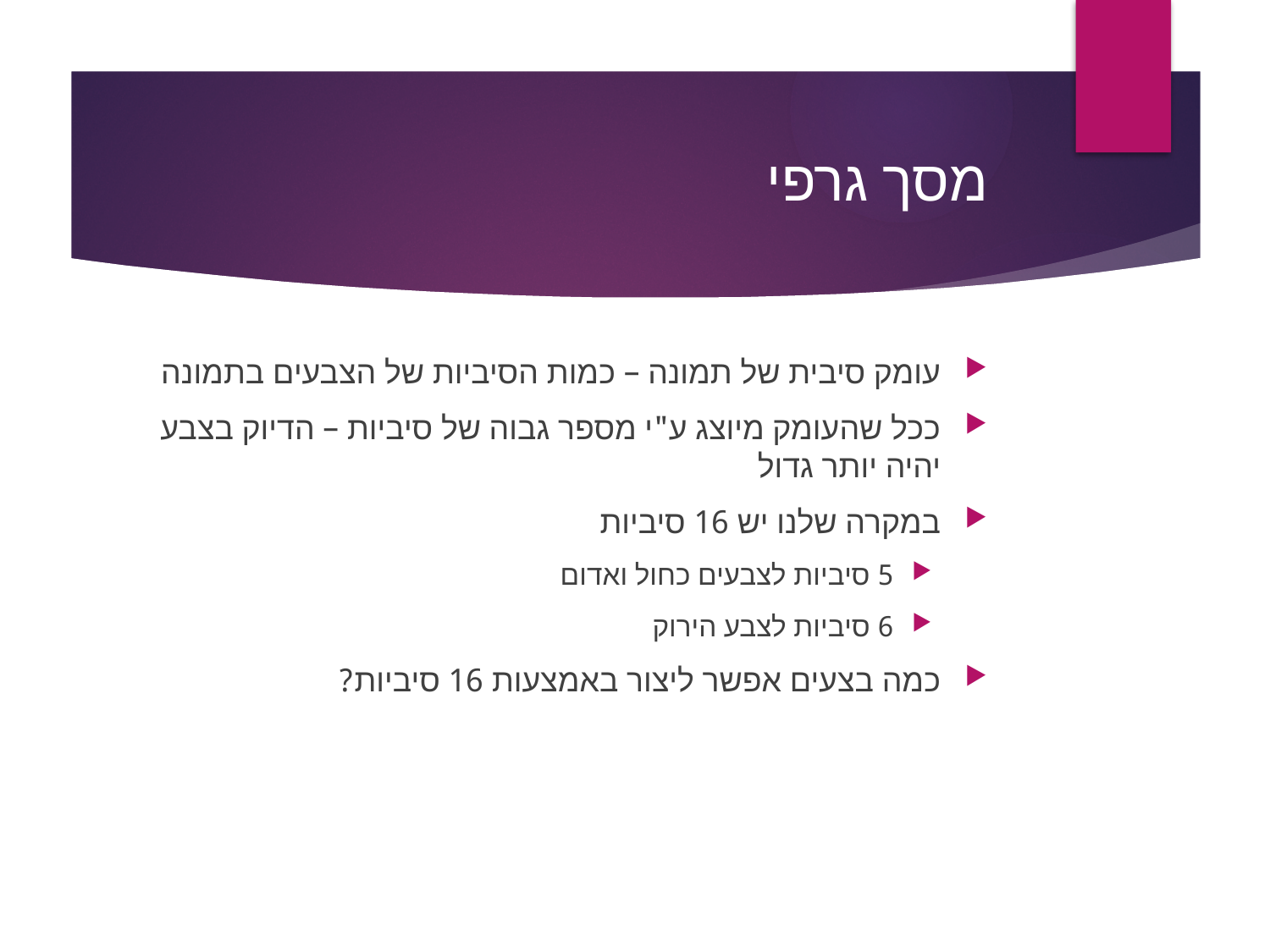

# מסך גרפי
עומק סיבית של תמונה – כמות הסיביות של הצבעים בתמונה
ככל שהעומק מיוצג ע"י מספר גבוה של סיביות – הדיוק בצבע יהיה יותר גדול
במקרה שלנו יש 16 סיביות
5 סיביות לצבעים כחול ואדום
6 סיביות לצבע הירוק
כמה בצעים אפשר ליצור באמצעות 16 סיביות?